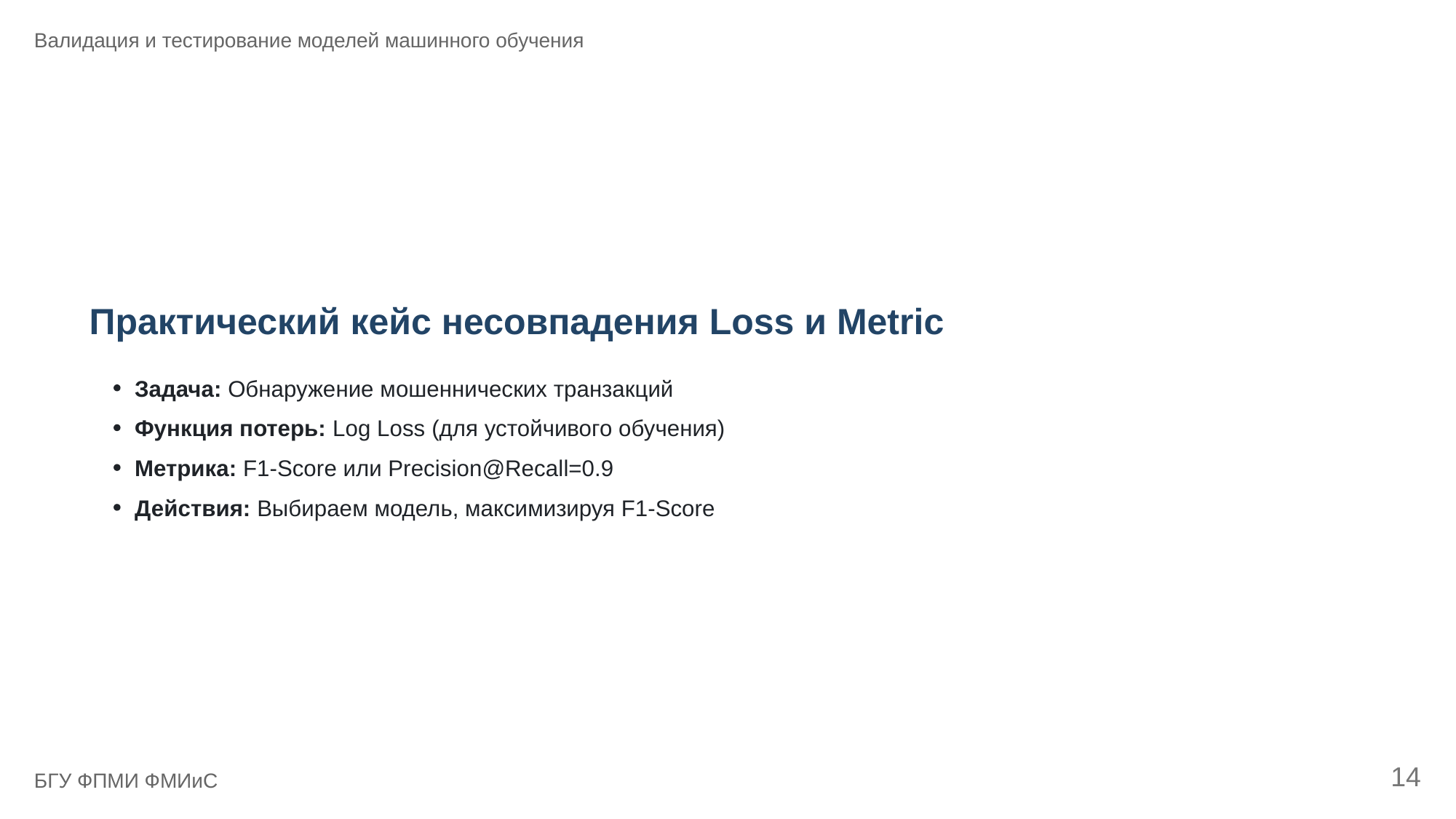

Валидация и тестирование моделей машинного обучения
Практический кейс несовпадения Loss и Metric
Задача: Обнаружение мошеннических транзакций

Функция потерь: Log Loss (для устойчивого обучения)

Метрика: F1-Score или Precision@Recall=0.9

Действия: Выбираем модель, максимизируя F1-Score

14
БГУ ФПМИ ФМИиС